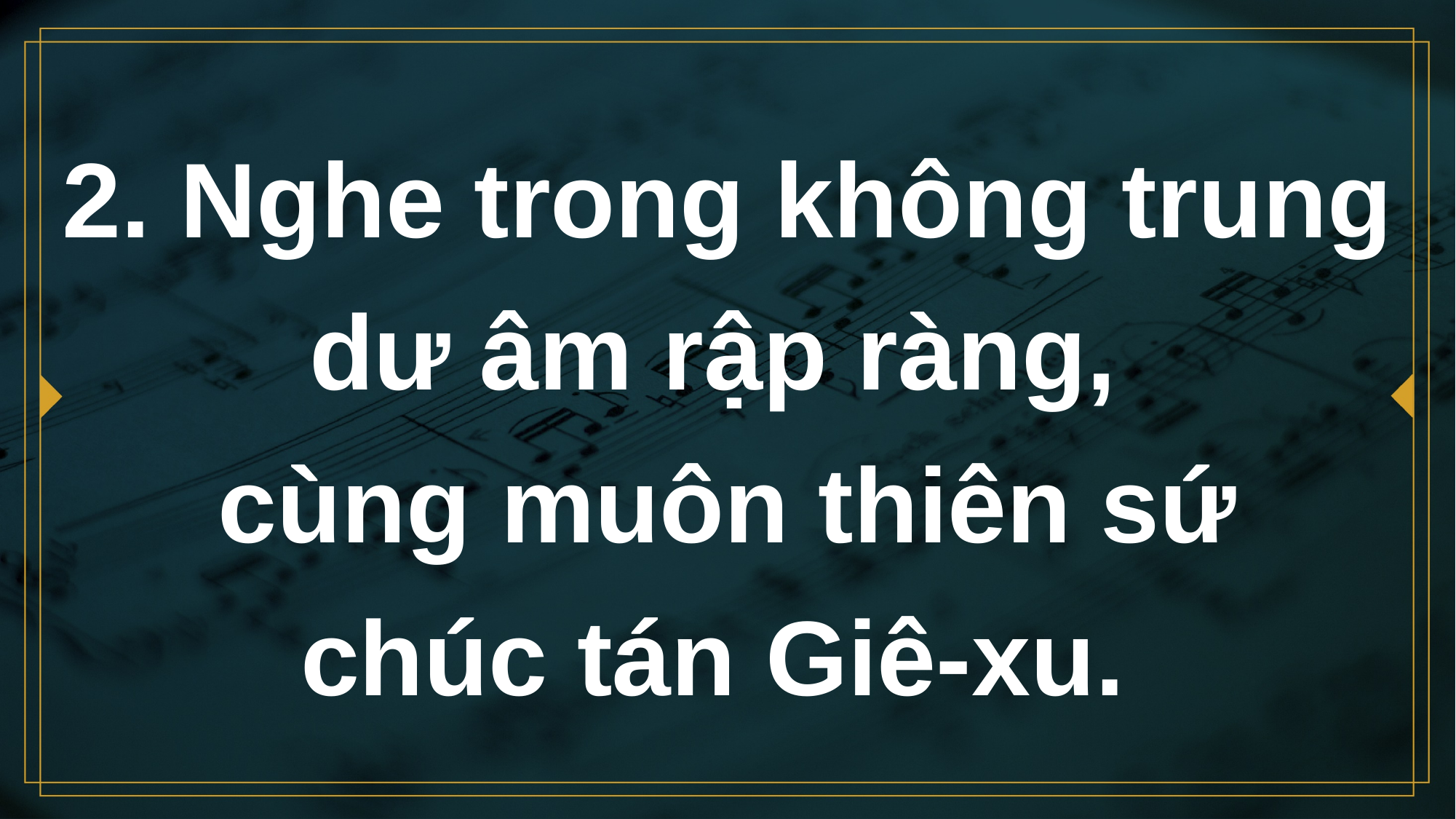

# 2. Nghe trong không trung dư âm rập ràng,
cùng muôn thiên sứ
chúc tán Giê-xu.